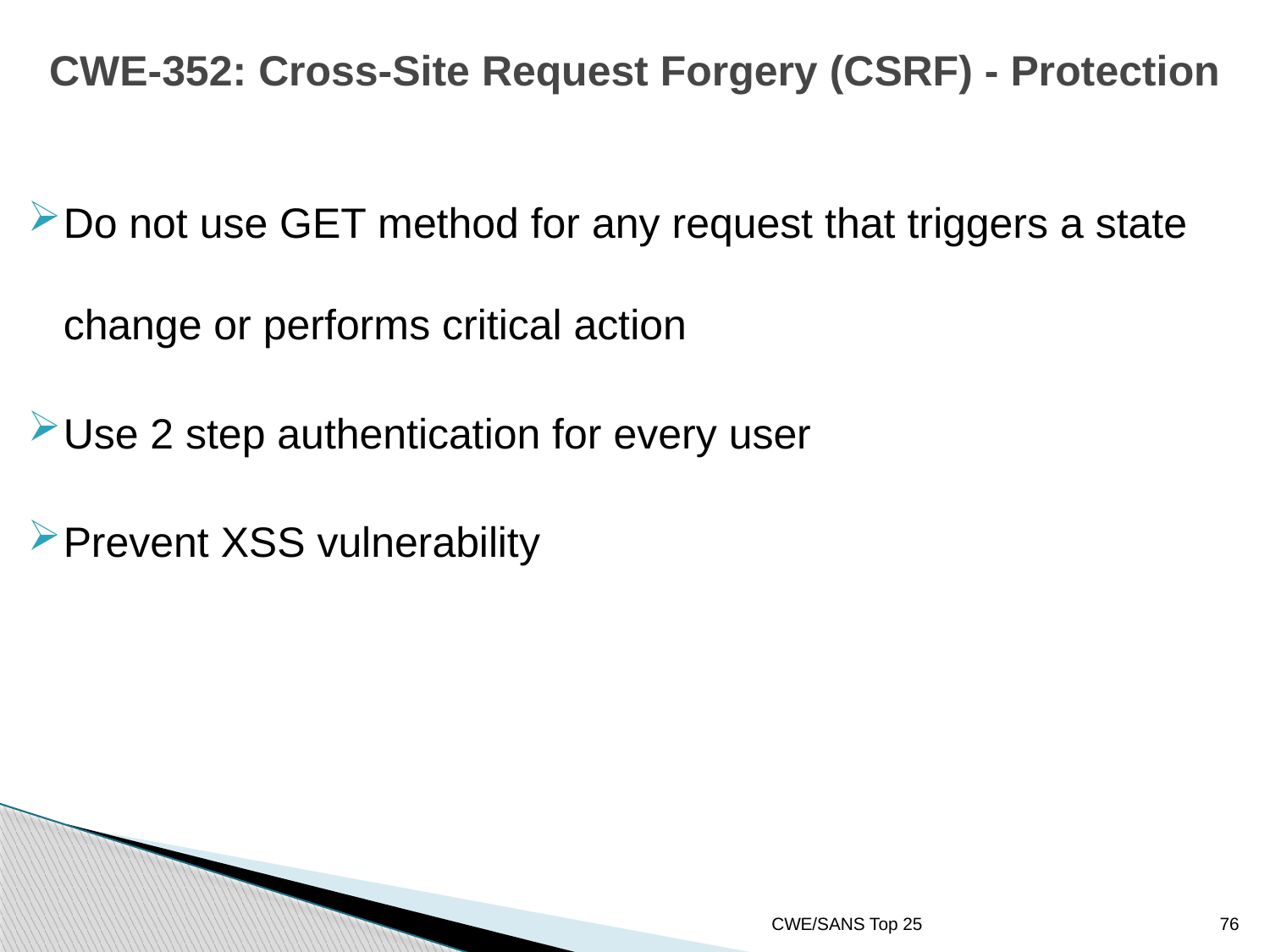

# CWE-352: Cross-Site Request Forgery (CSRF) - Protection
Do not use GET method for any request that triggers a state change or performs critical action
Use 2 step authentication for every user
Prevent XSS vulnerability
CWE/SANS Top 25
76